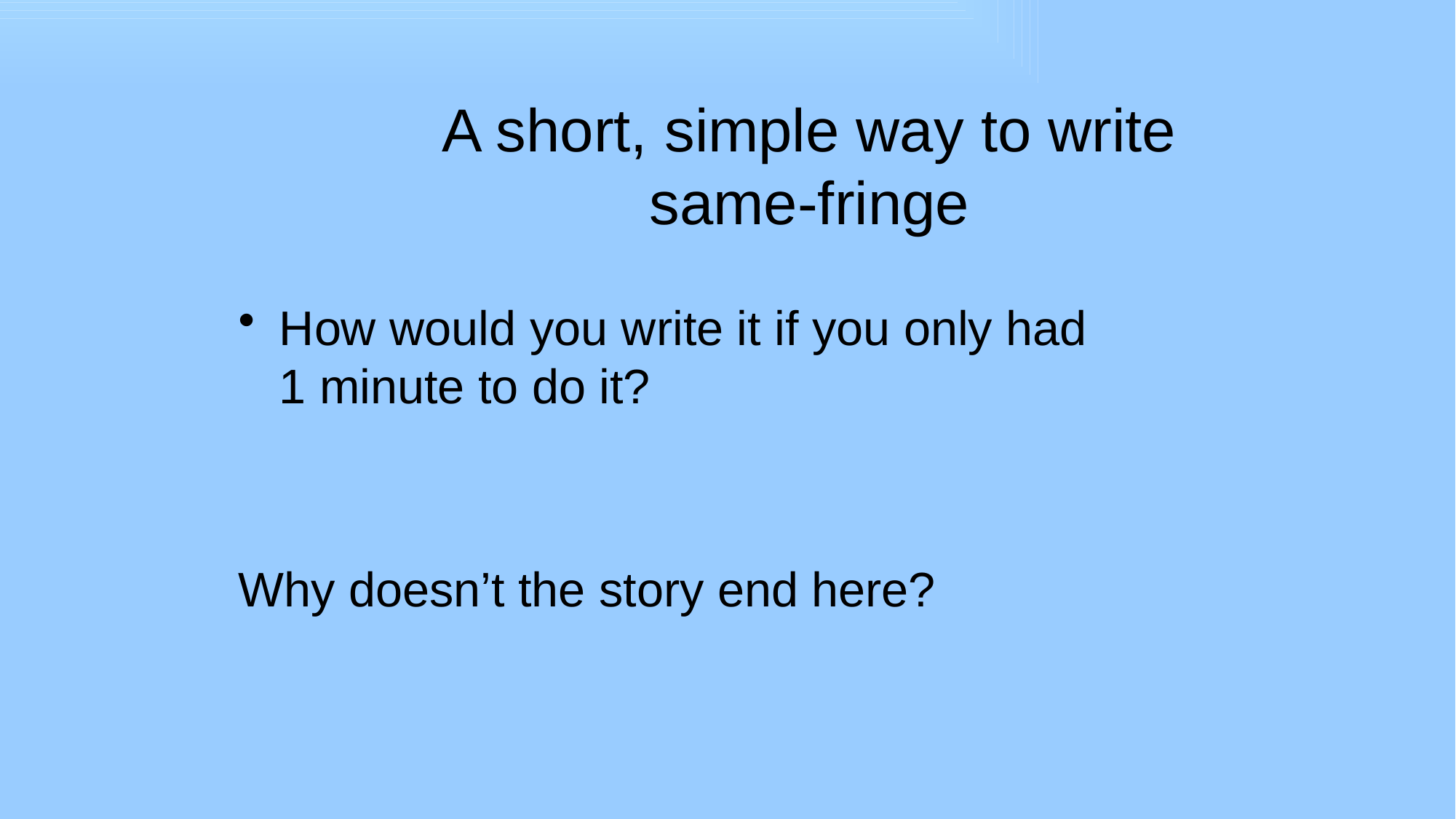

# A short, simple way to write same-fringe
How would you write it if you only had 1 minute to do it?

Why doesn’t the story end here?